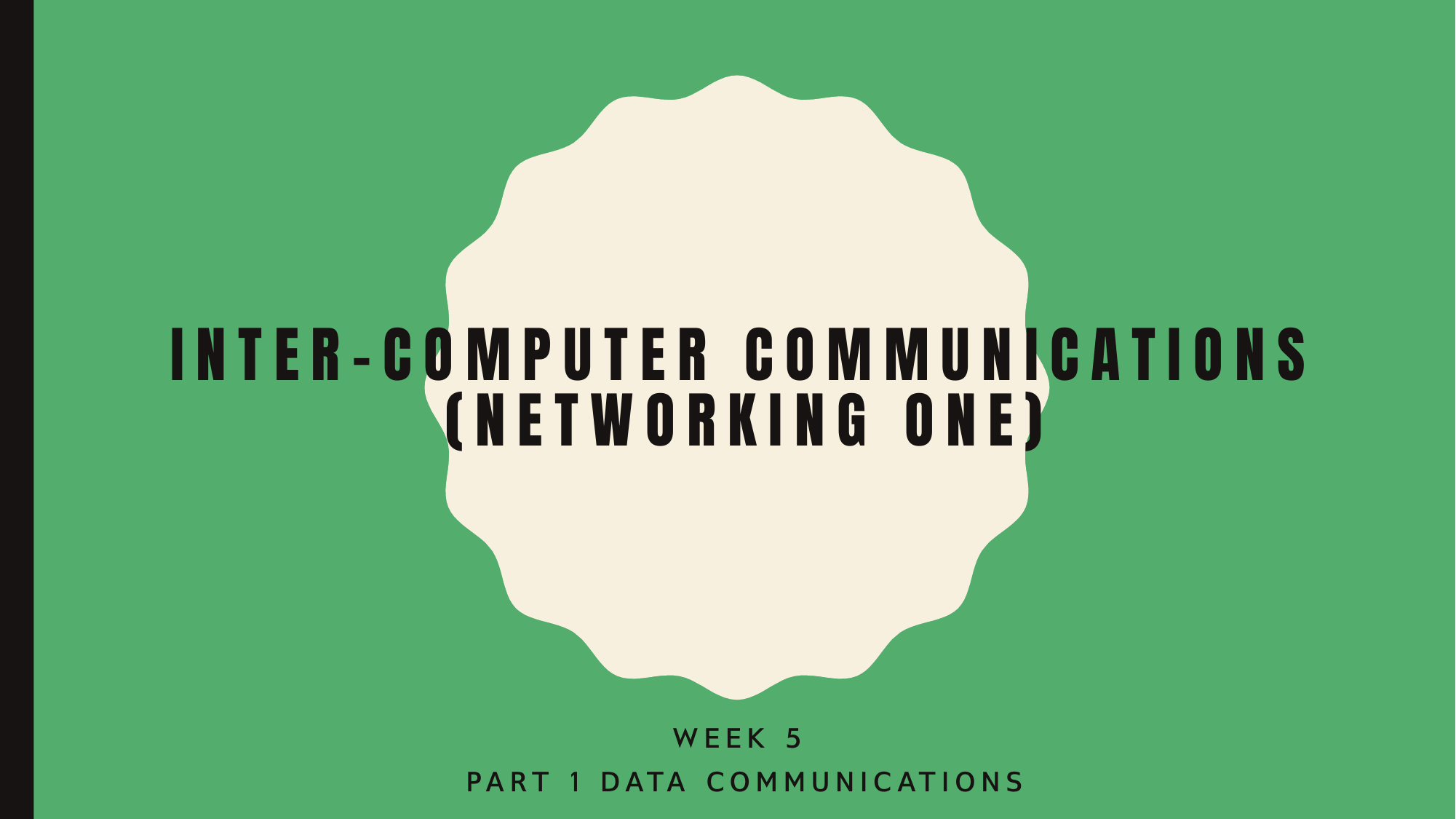

# Inter-Computer Communications (Networking One)
Week 5
Part 1 data communications